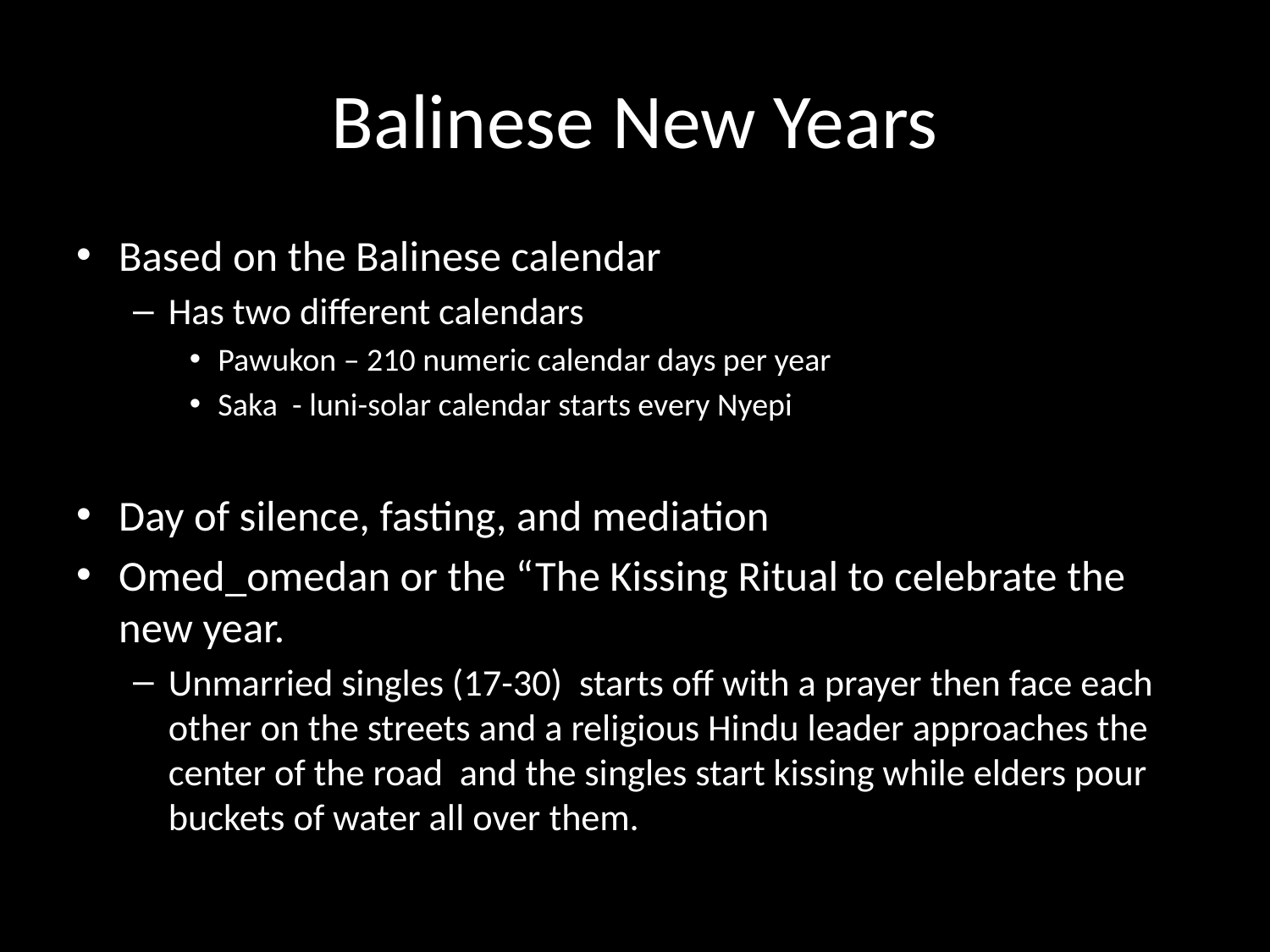

# Balinese New Years
Based on the Balinese calendar
Has two different calendars
Pawukon – 210 numeric calendar days per year
Saka  - luni-solar calendar starts every Nyepi

Day of silence, fasting, and mediation
Omed_omedan or the “The Kissing Ritual to celebrate the new year.
Unmarried singles (17-30)  starts off with a prayer then face each other on the streets and a religious Hindu leader approaches the center of the road  and the singles start kissing while elders pour buckets of water all over them.